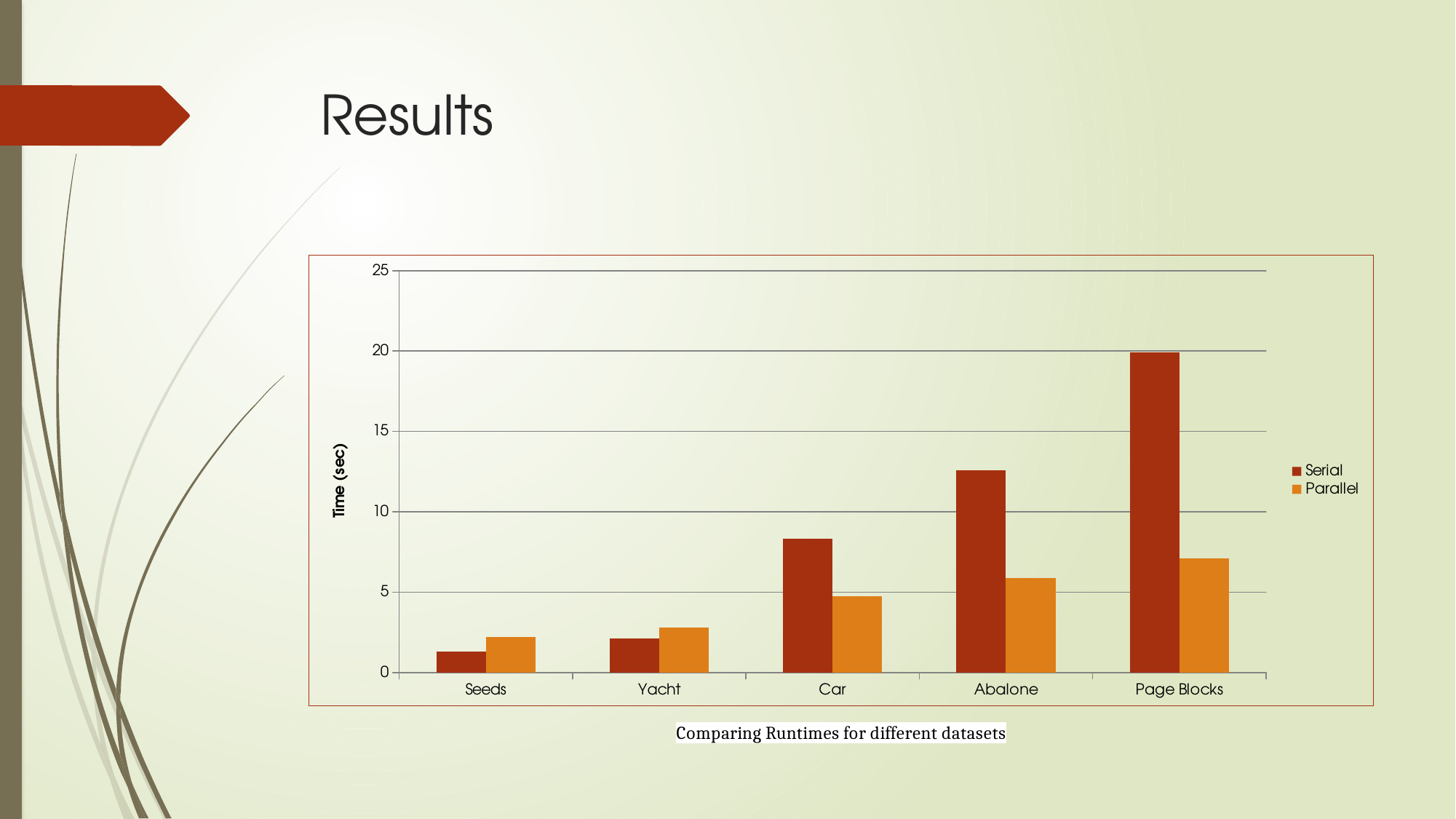

# Results

### Chart

| Category |  |  |
|---|---|---|
| Seeds | 1.3 | 2.2 |
| Yacht | 2.1 | 2.8 |
| Car | 8.3 | 4.73 |
| Abalone | 12.56 | 5.89 |
| Page Blocks | 19.92 | 7.12 |
Comparing Runtimes for different datasets